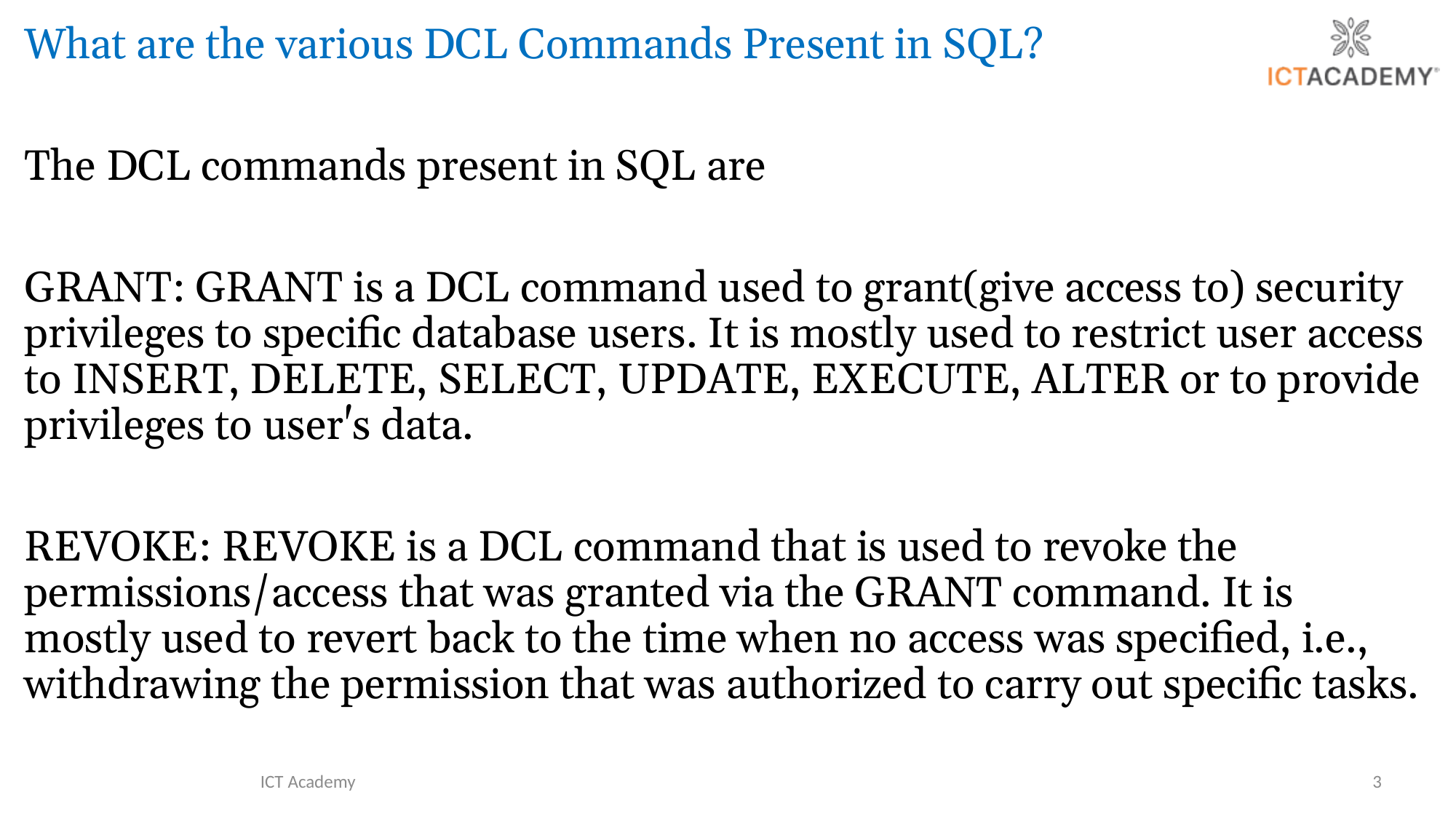

What are the various DCL Commands Present in SQL?

The DCL commands present in SQL are

GRANT: GRANT is a DCL command used to grant(give access to) security privileges to specific database users. It is mostly used to restrict user access to INSERT, DELETE, SELECT, UPDATE, EXECUTE, ALTER or to provide privileges to user's data.

REVOKE: REVOKE is a DCL command that is used to revoke the permissions/access that was granted via the GRANT command. It is mostly used to revert back to the time when no access was specified, i.e., withdrawing the permission that was authorized to carry out specific tasks.
ICT Academy
3